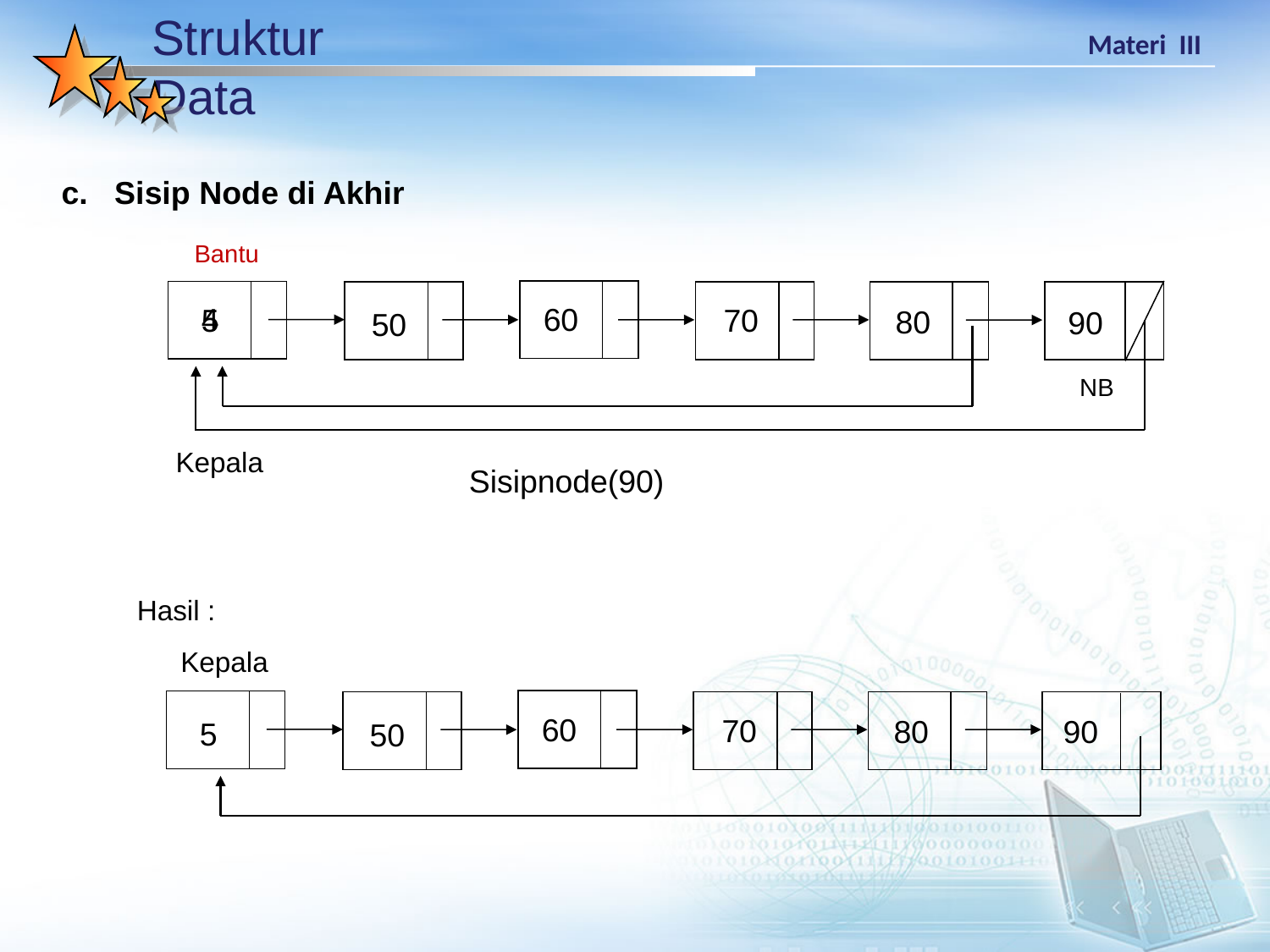

c.   Sisip Node di Akhir
Bantu

NB
90

4
60
5
70
80
50

Kepala
Sisipnode(90)
Hasil :
Kepala

60
70
80
90
5
50